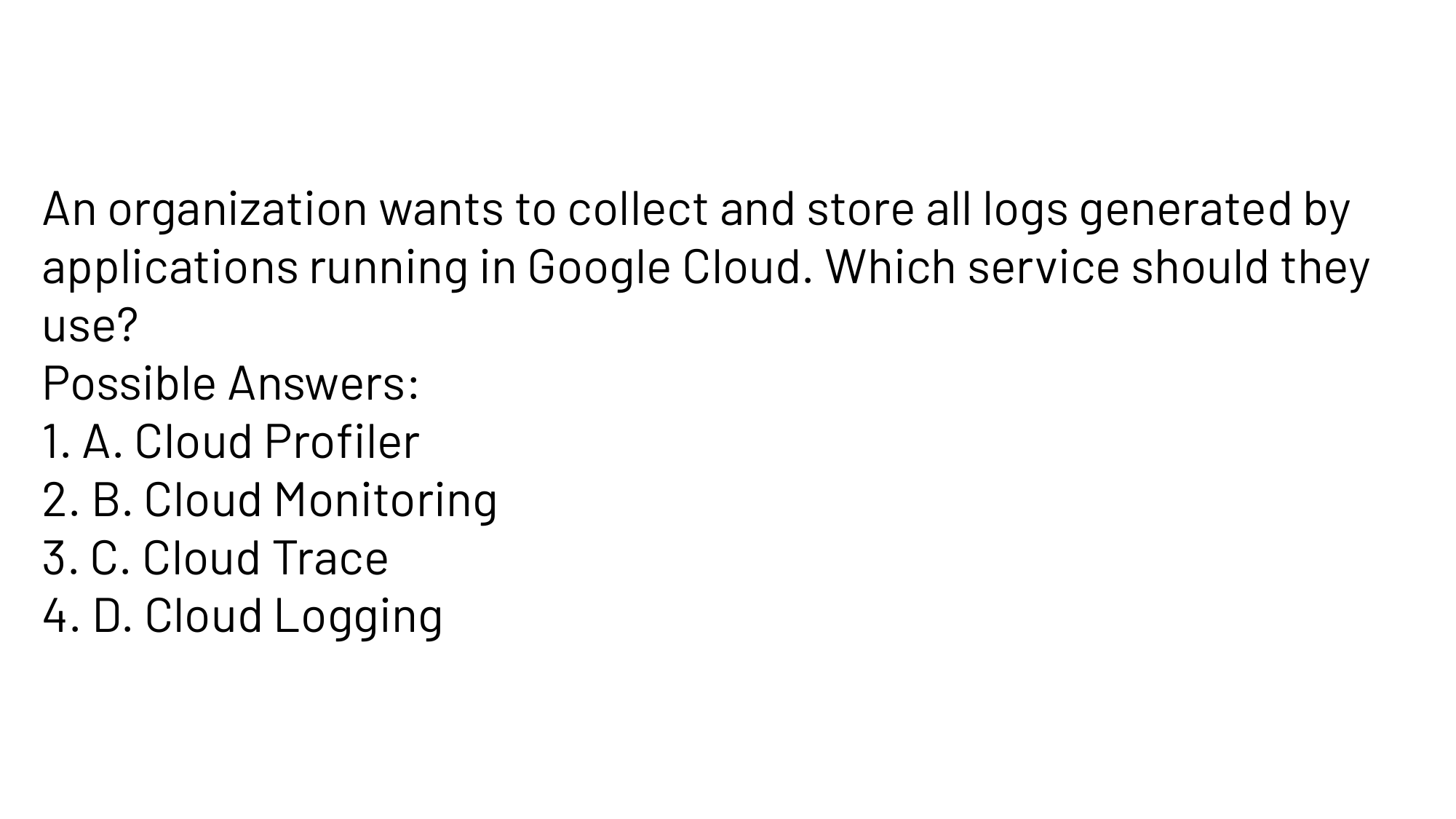

An organization wants to collect and store all logs generated by applications running in Google Cloud. Which service should they use?
Possible Answers:
1. A. Cloud Profiler
2. B. Cloud Monitoring
3. C. Cloud Trace
4. D. Cloud Logging